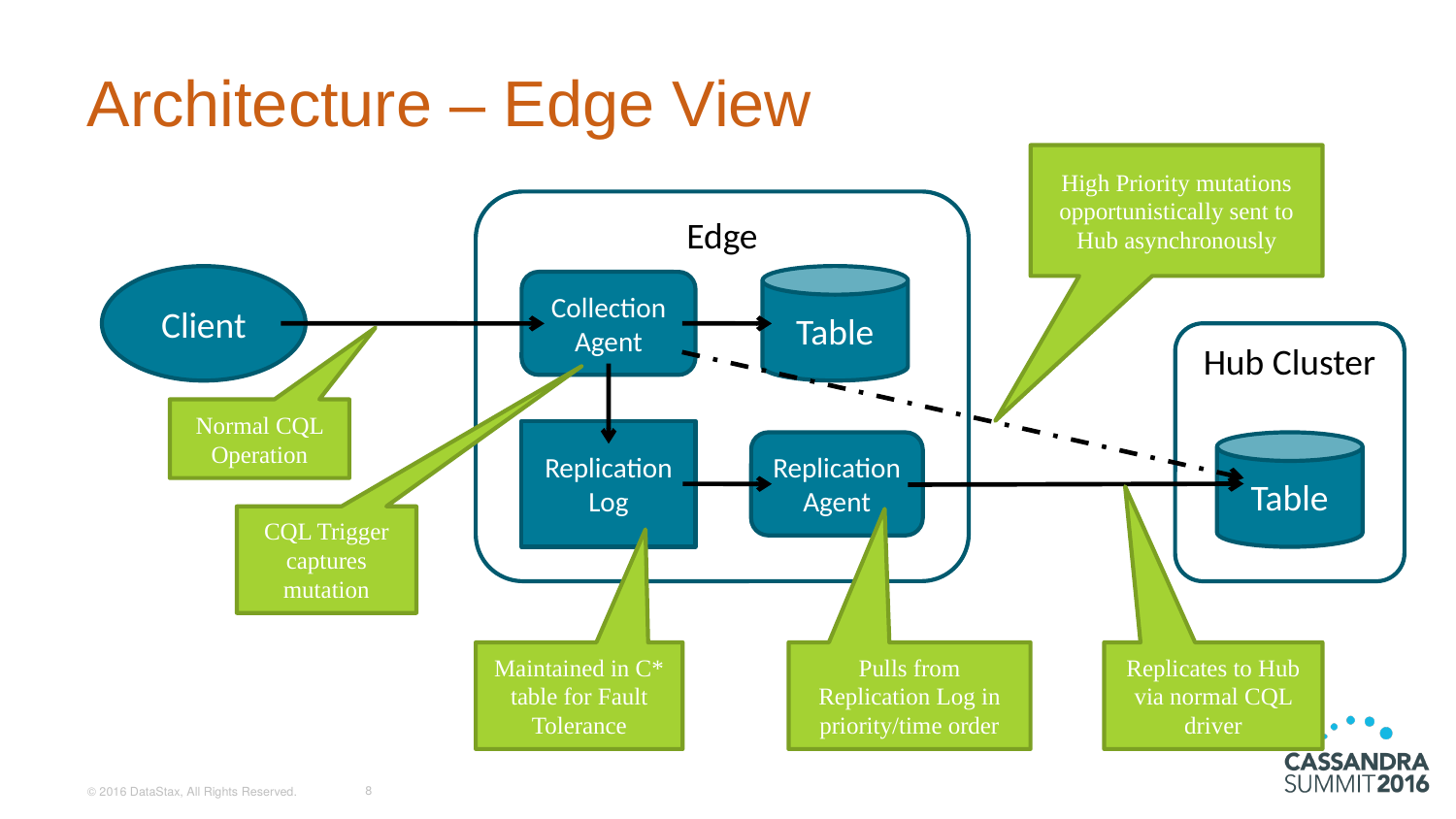

Architecture – Edge View
High Priority mutations opportunistically sent to Hub asynchronously
Edge
Client
Table
Collection
Agent

Hub Cluster

Normal CQL Operation
Replication
Log
Replication
Agent
Table

CQL Trigger captures mutation
Maintained in C* table for Fault Tolerance
Pulls from Replication Log in priority/time order
Replicates to Hub via normal CQL driver
© 2016 DataStax, All Rights Reserved.
8